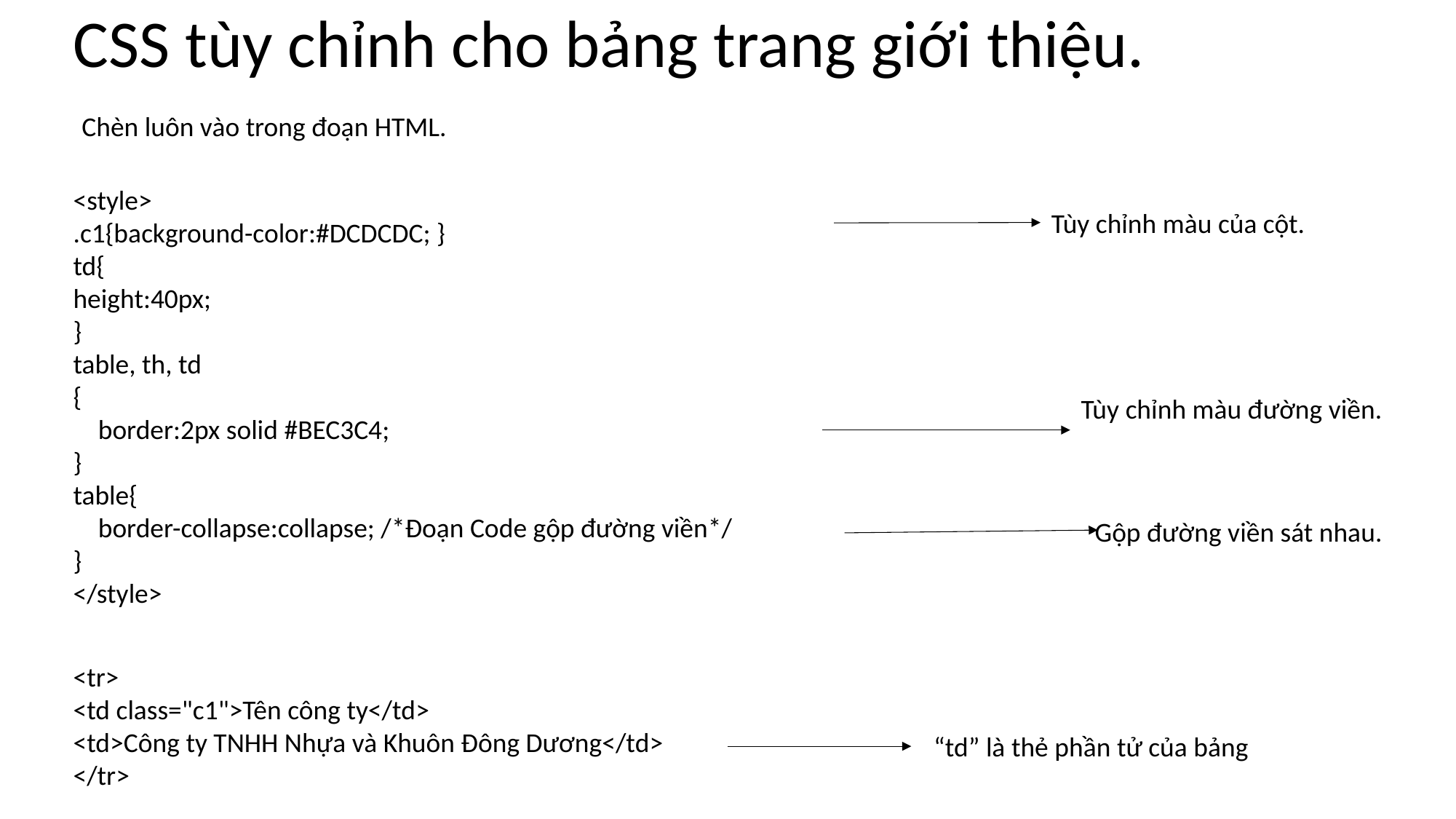

# CSS tùy chỉnh cho bảng trang giới thiệu.
Chèn luôn vào trong đoạn HTML.
<style>
.c1{background-color:#DCDCDC; }
td{
height:40px;
}
table, th, td
{
    border:2px solid #BEC3C4;
}
table{
    border-collapse:collapse; /*Đoạn Code gộp đường viền*/
}
</style>
Tùy chỉnh màu của cột.
Tùy chỉnh màu đường viền.
Gộp đường viền sát nhau.
<tr>
<td class="c1">Tên công ty</td>
<td>Công ty TNHH Nhựa và Khuôn Đông Dương</td>
</tr>
“td” là thẻ phần tử của bảng